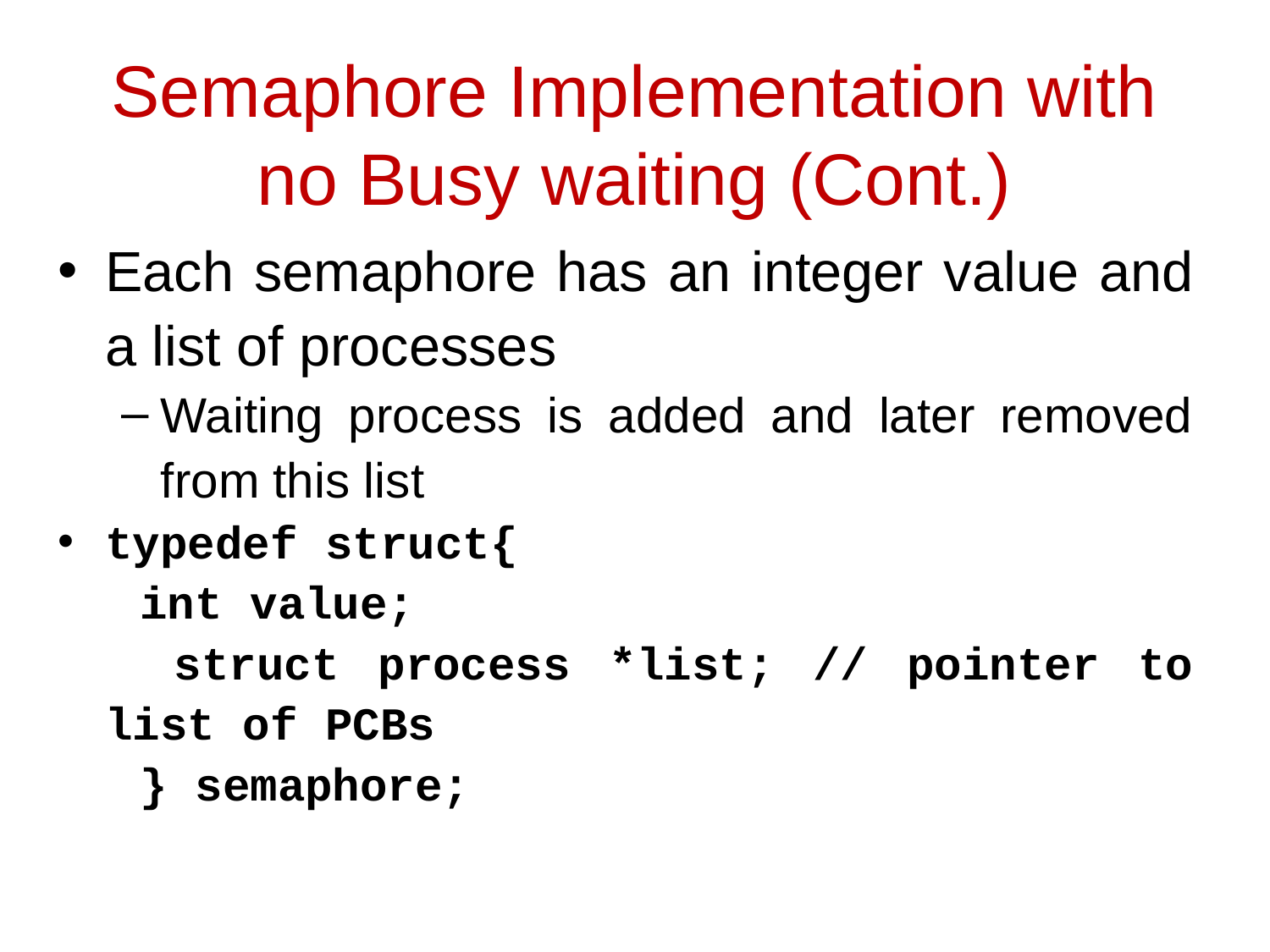

# Semaphore Implementation with no Busy waiting (Cont.)
Each semaphore has an integer value and a list of processes
Waiting process is added and later removed from this list
typedef struct{
   int value;
   struct process *list; // pointer to list of PCBs
   } semaphore;